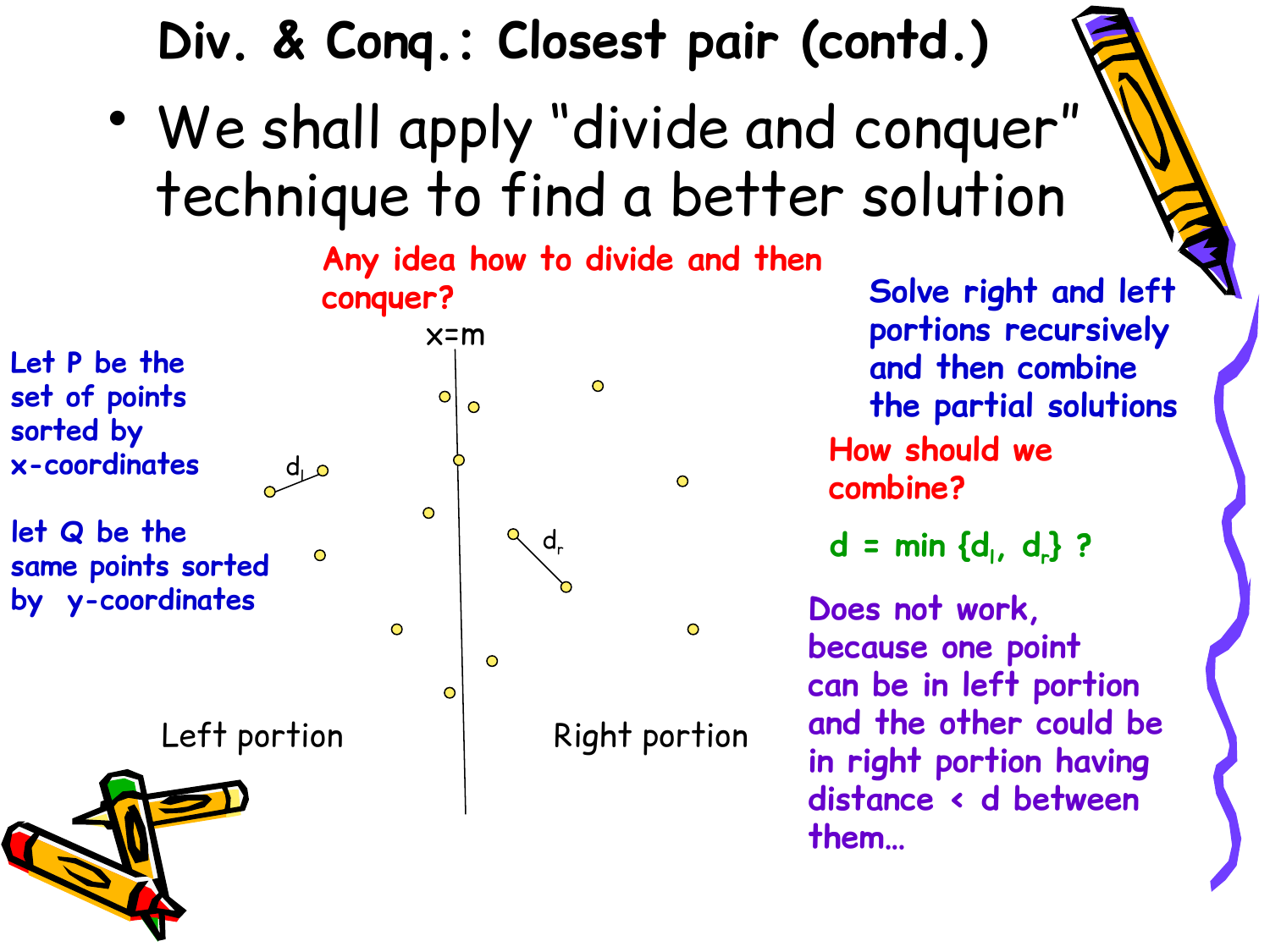

# Div. & Conq.: Closest pair (contd.)
We shall apply “divide and conquer” technique to find a better solution

Any idea how to divide and then
conquer?
Solve right and left
portions recursively
and then combine
the partial solutions
x=m
Let P be the
set of points
sorted by
x-coordinates

let Q be the
same points sorted
by  y-coordinates

How should we
combine?
dl

dr
d = min {dl, dr} ?

Does not work,
because one point
can be in left portion
and the other could be
in right portion having
distance < d between
them…

Left portion
Right portion